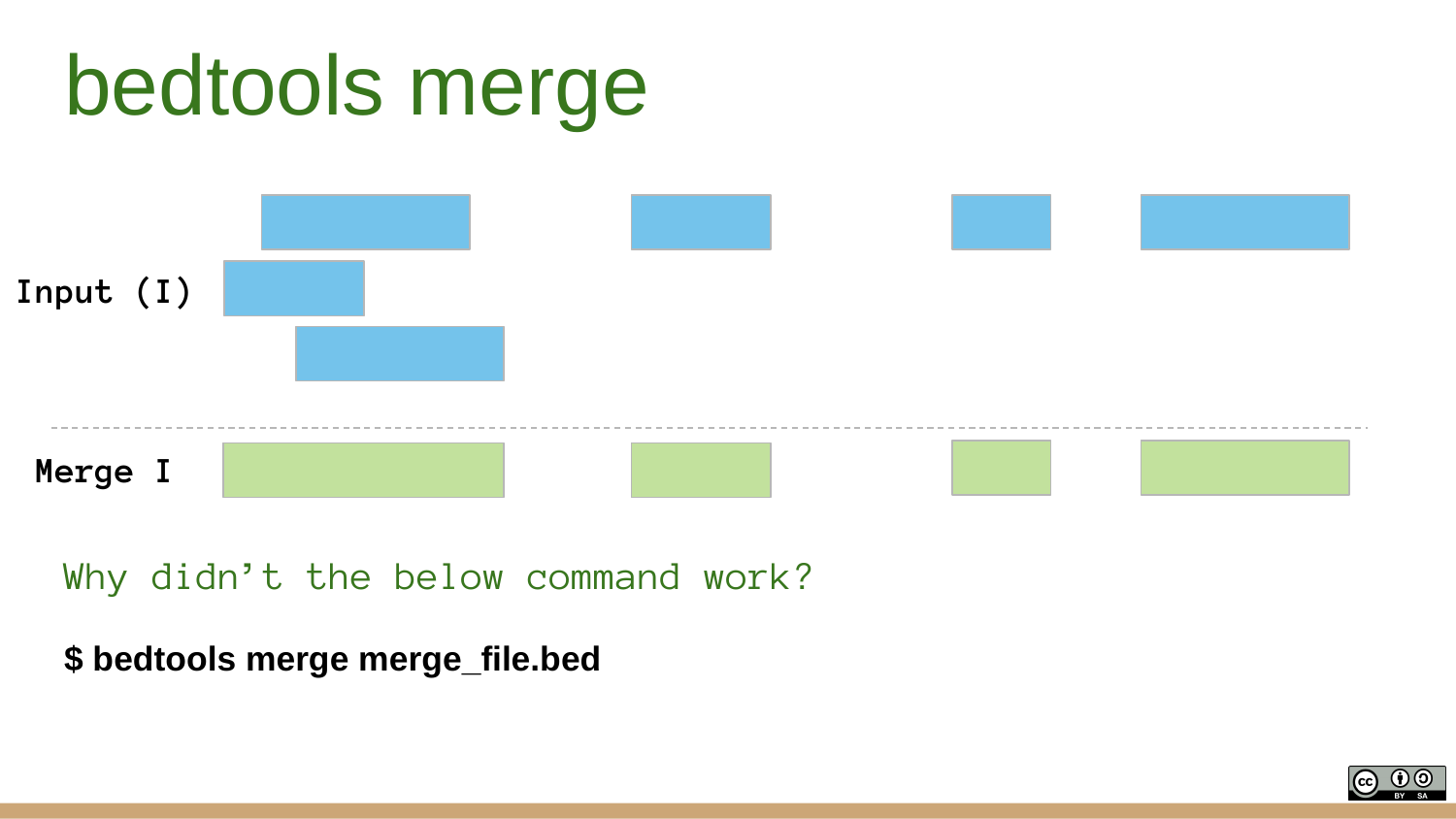

# bedtools merge

Input (I)

Merge I

Why didn’t the below command work?
$ bedtools merge merge_file.bed